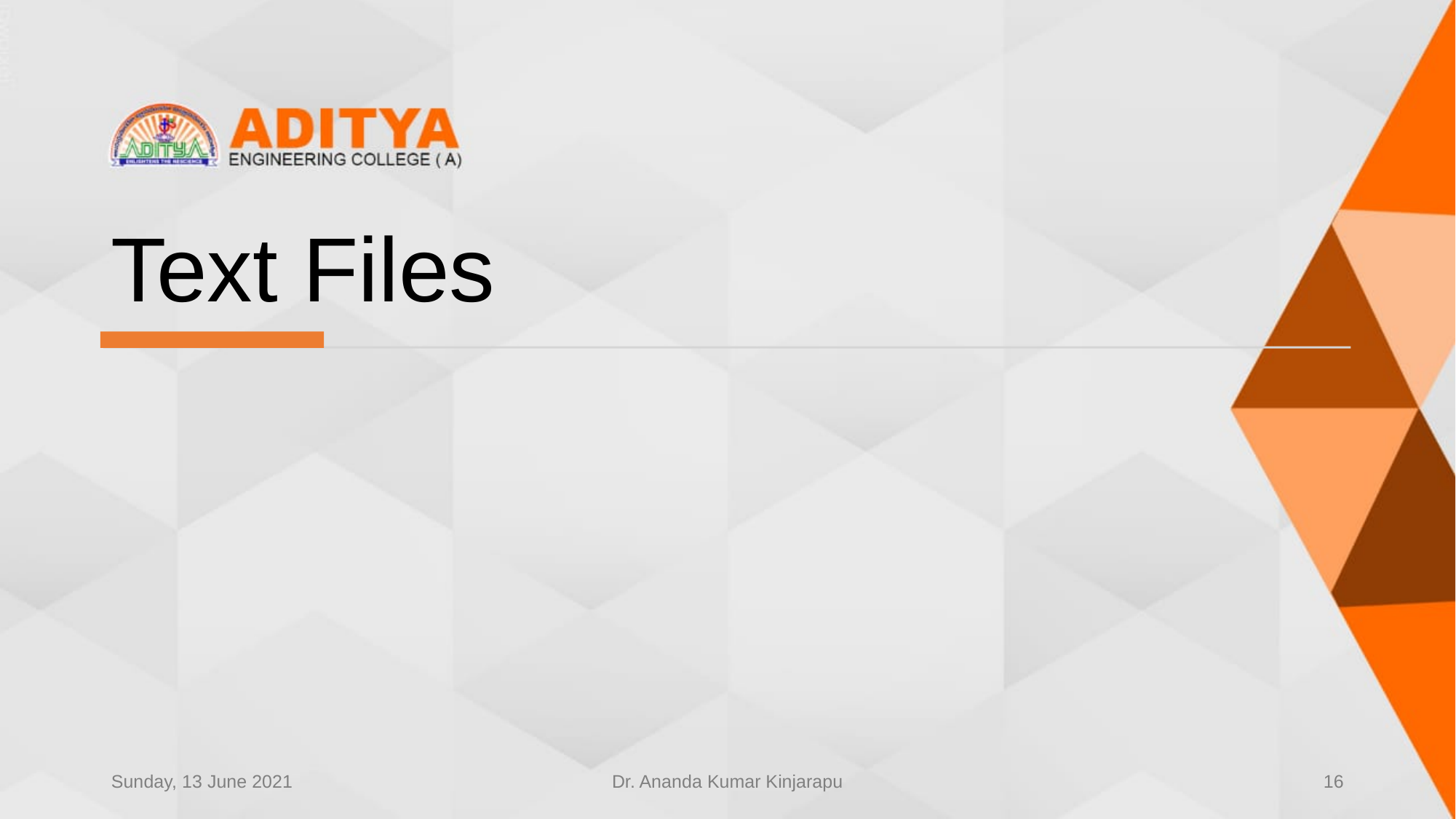

# Text Files

Sunday, 13 June 2021
Dr. Ananda Kumar Kinjarapu
16